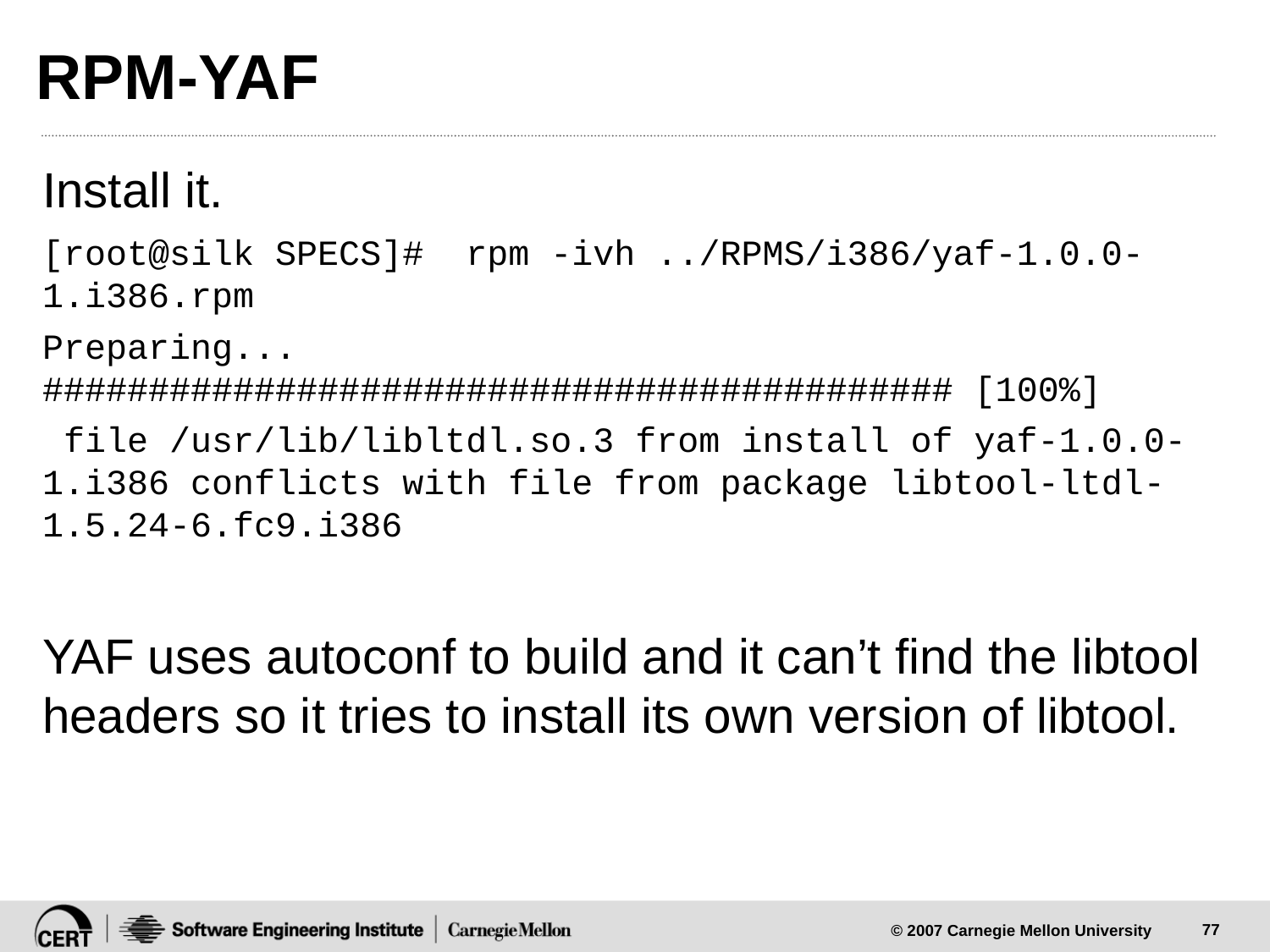

# RPM-YAF
Install it.
[root@silk SPECS]#  rpm -ivh ../RPMS/i386/yaf-1.0.0-1.i386.rpm
Preparing...                ########################################### [100%]
 file /usr/lib/libltdl.so.3 from install of yaf-1.0.0-1.i386 conflicts with file from package libtool-ltdl-1.5.24-6.fc9.i386

YAF uses autoconf to build and it can’t find the libtool headers so it tries to install its own version of libtool.